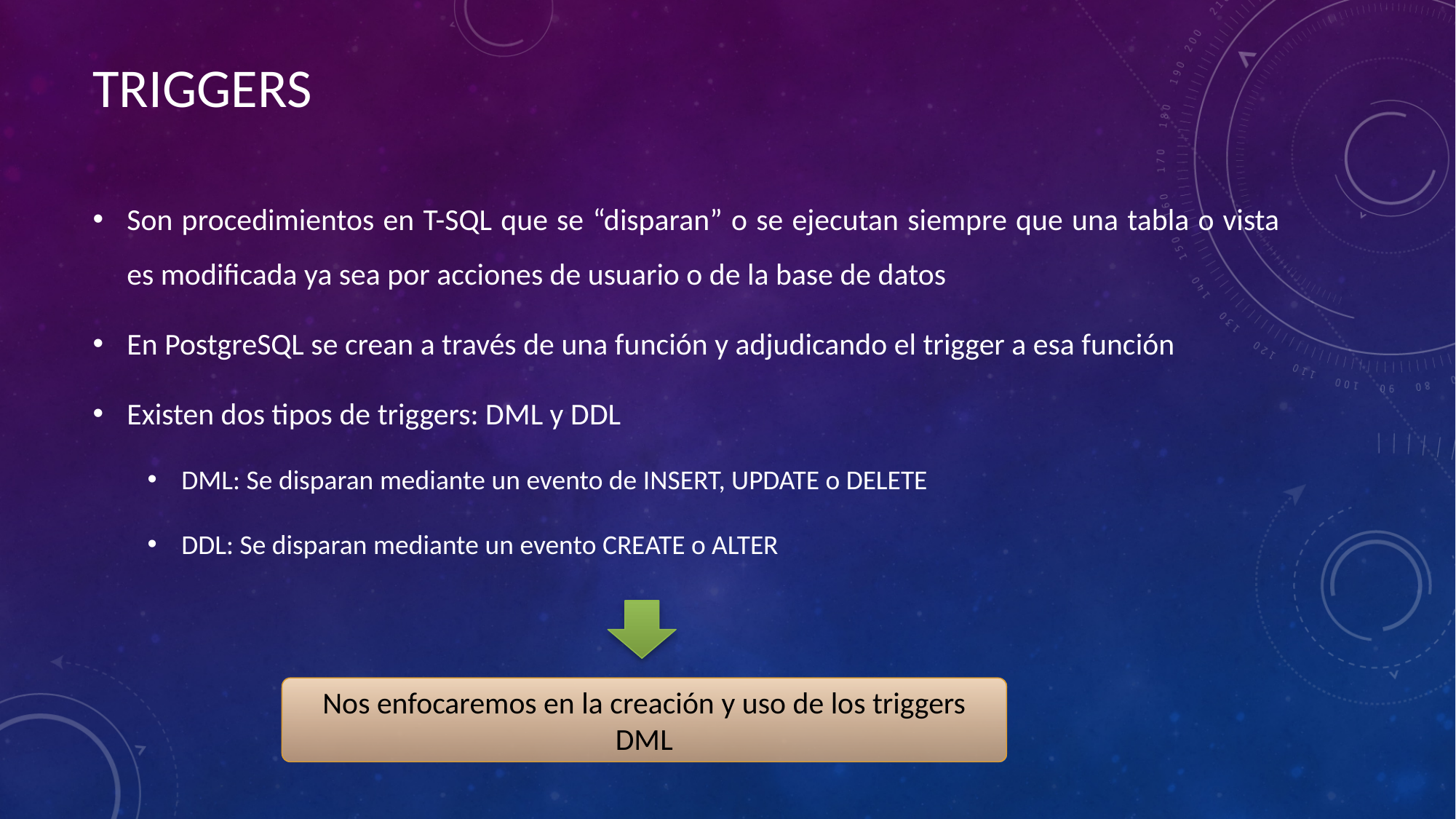

# Triggers
Son procedimientos en T-SQL que se “disparan” o se ejecutan siempre que una tabla o vista es modificada ya sea por acciones de usuario o de la base de datos
En PostgreSQL se crean a través de una función y adjudicando el trigger a esa función
Existen dos tipos de triggers: DML y DDL
DML: Se disparan mediante un evento de INSERT, UPDATE o DELETE
DDL: Se disparan mediante un evento CREATE o ALTER

Nos enfocaremos en la creación y uso de los triggers DML